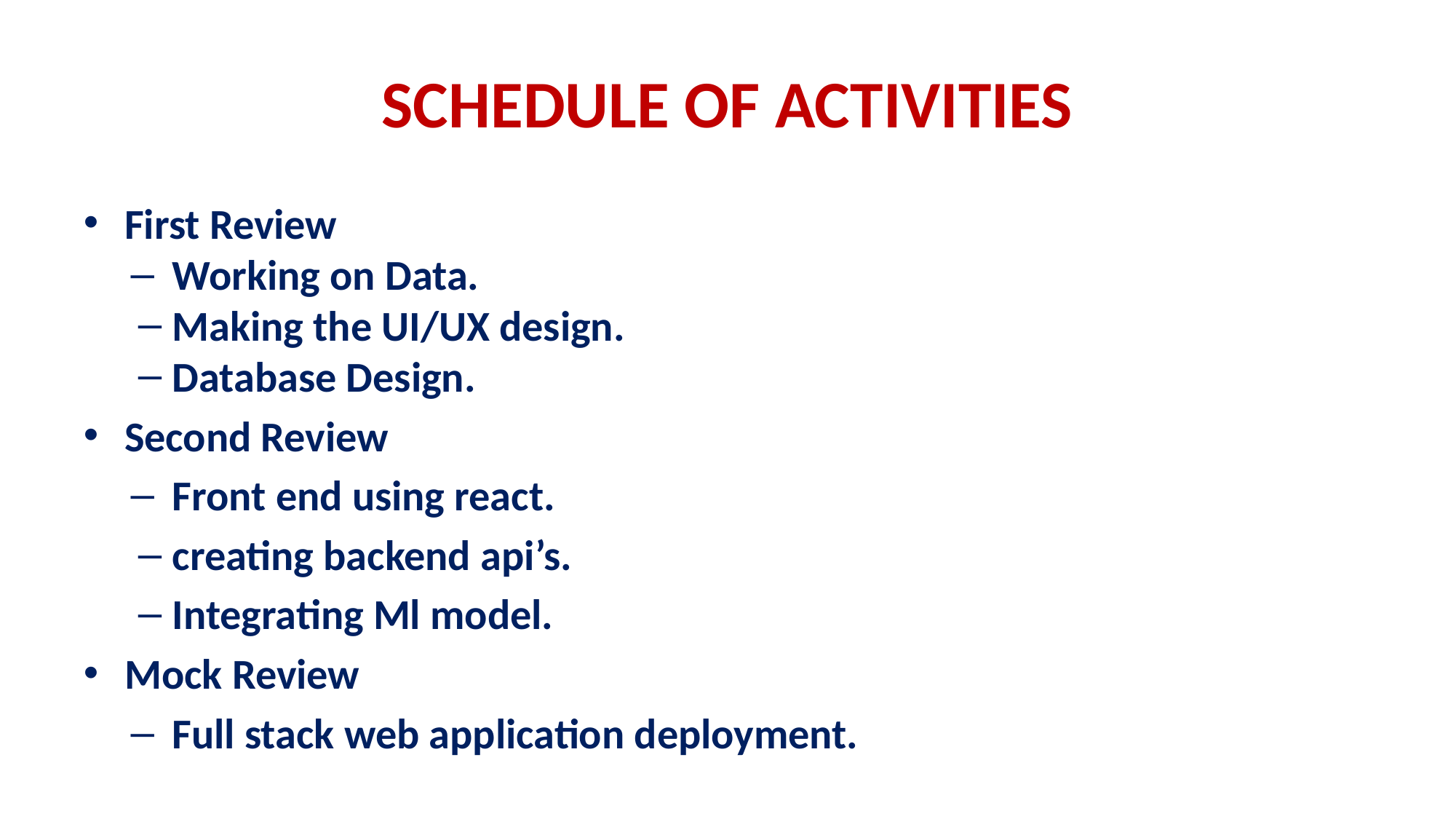

# SCHEDULE OF ACTIVITIES
First Review
Working on Data.
Making the UI/UX design.
Database Design.
Second Review
Front end using react.
creating backend api’s.
Integrating Ml model.
Mock Review
Full stack web application deployment.